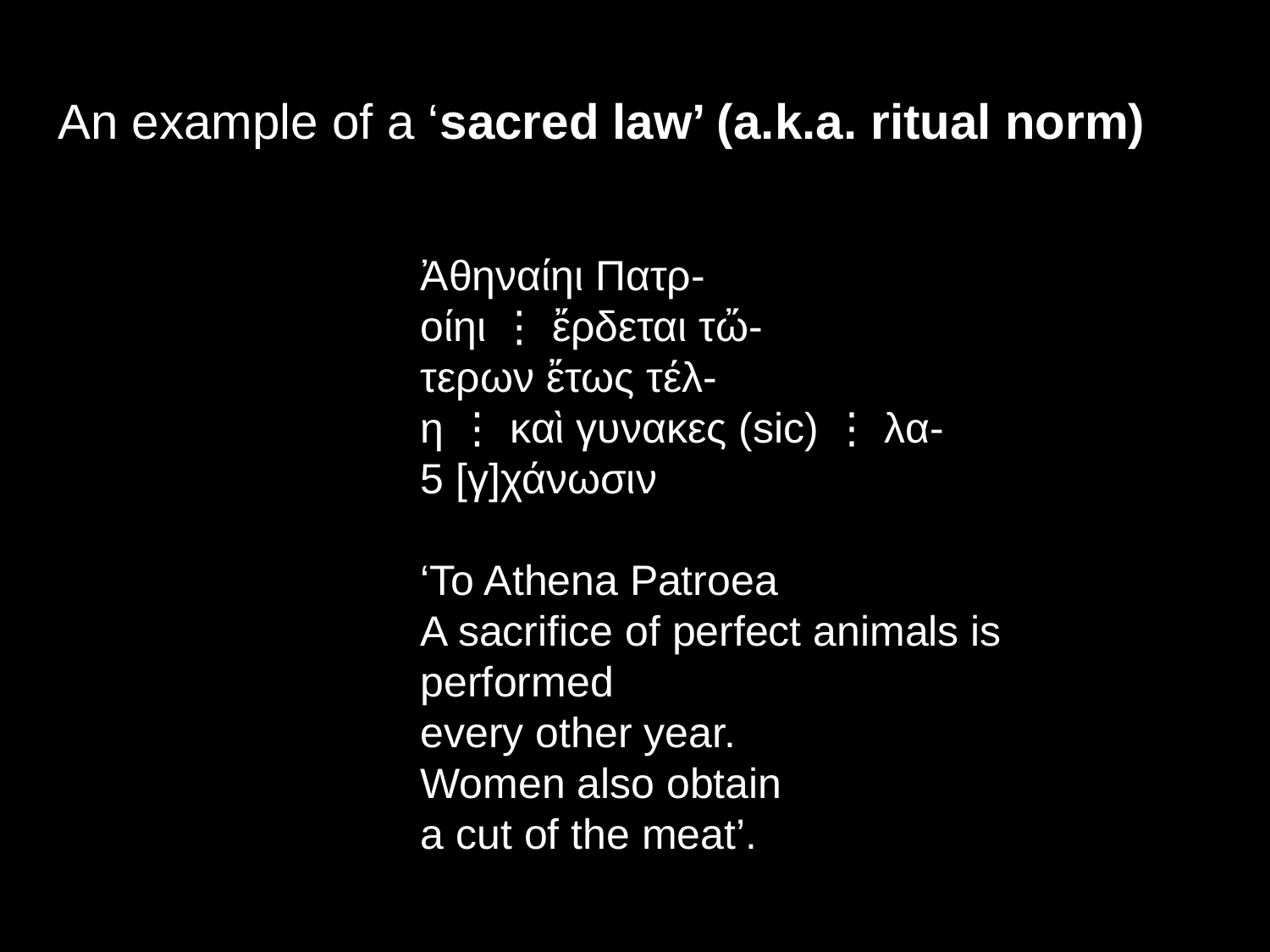

An example of a ‘sacred law’ (a.k.a. ritual norm)
Ἀθηναίηι Πατρ-
οίηι ⋮ ἔρδεται τὤ-
τερων ἔτως τέλ-
η ⋮ καὶ γυνακες (sic) ⋮ λα-
5 [γ]χάνωσιν

‘To Athena Patroea
A sacrifice of perfect animals is performed
every other year.
Women also obtain
a cut of the meat’.